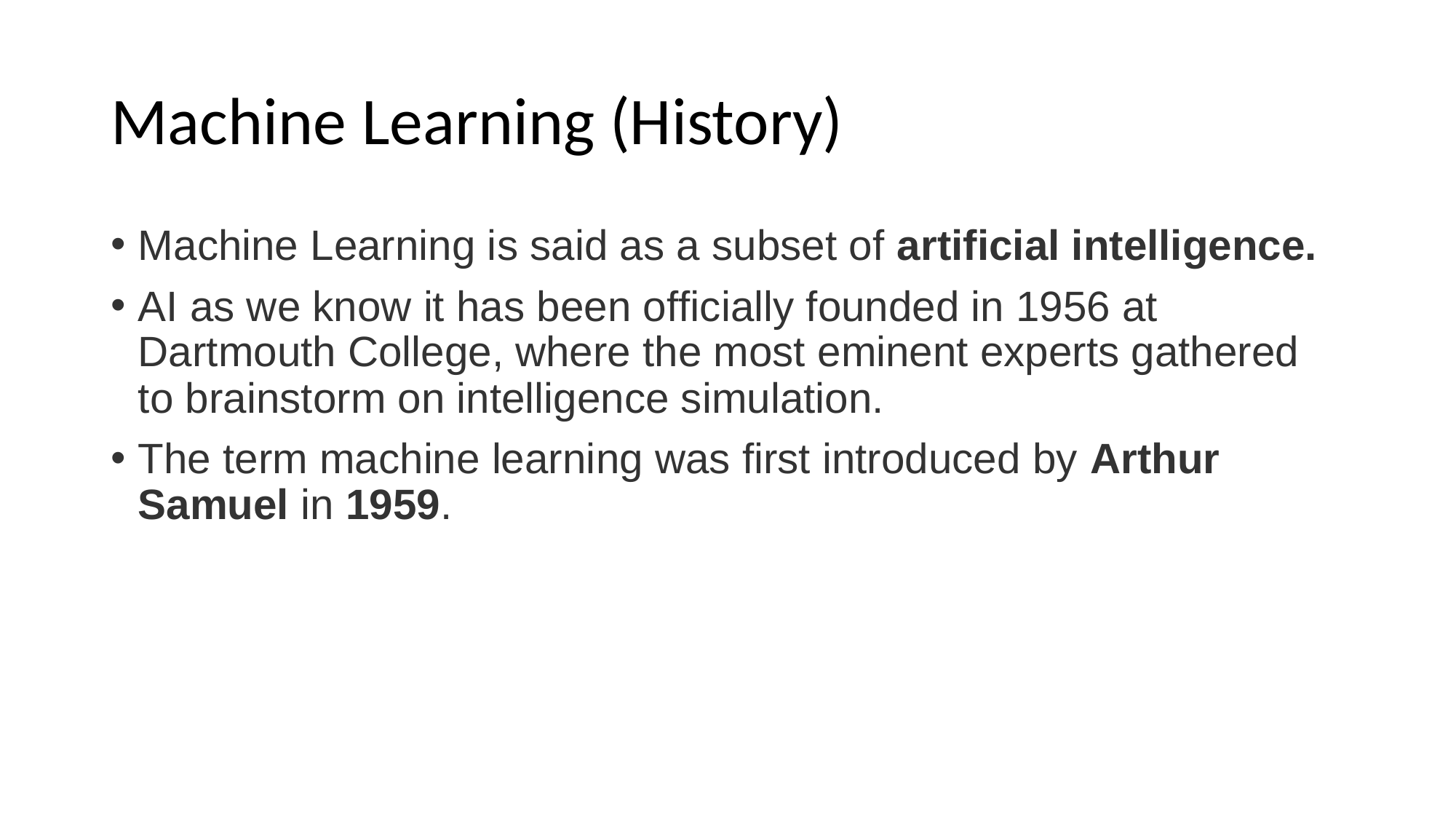

# Machine Learning (History)
Machine Learning is said as a subset of artificial intelligence.
AI as we know it has been ofﬁcially founded in 1956 at Dartmouth College, where the most eminent experts gathered to brainstorm on intelligence simulation.
The term machine learning was first introduced by Arthur Samuel in 1959.